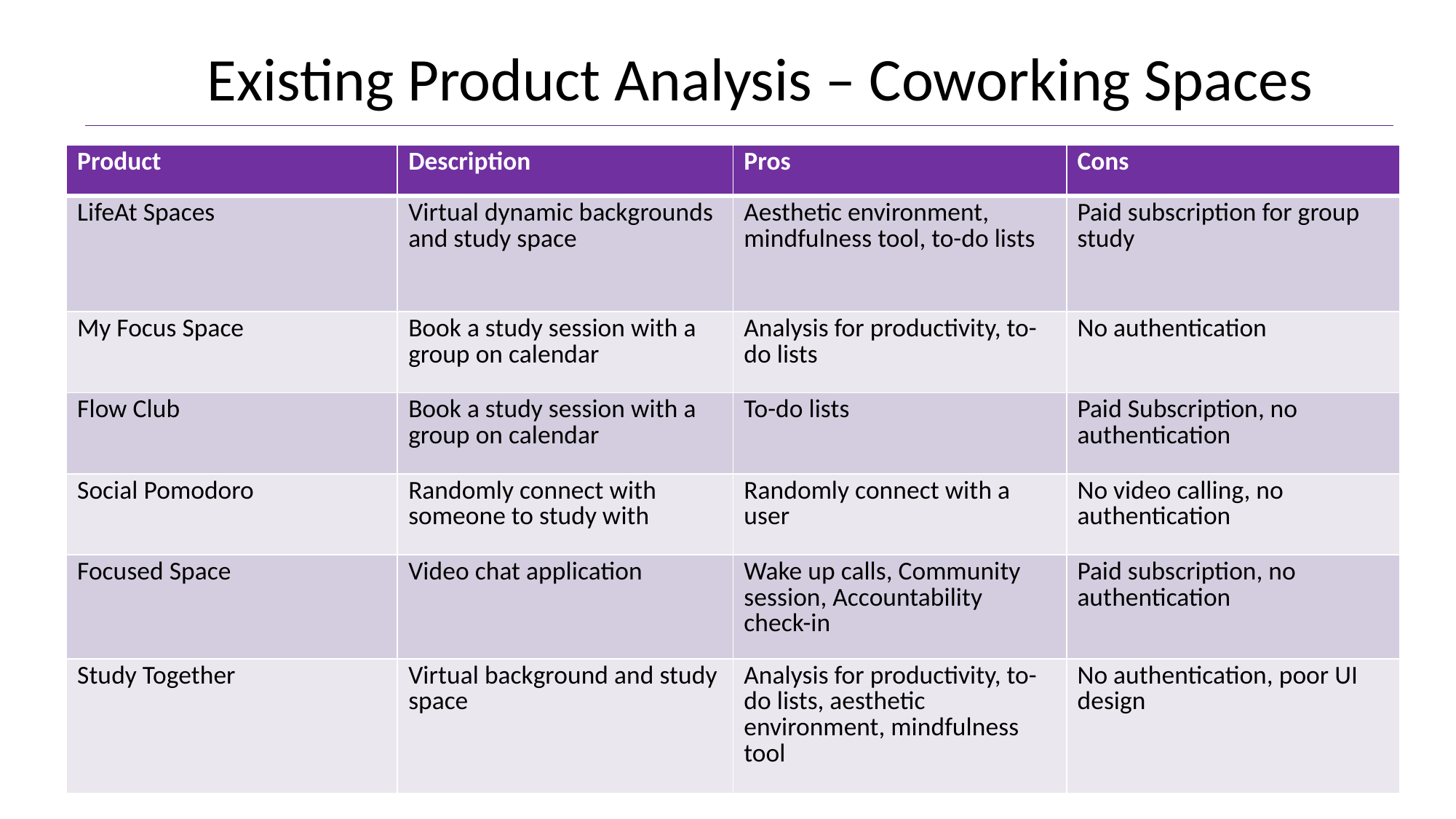

Dashboard
Existing Product Analysis – Coworking Spaces
| Product | Description | Pros | Cons |
| --- | --- | --- | --- |
| LifeAt Spaces | Virtual dynamic backgrounds and study space | Aesthetic environment, mindfulness tool, to-do lists | Paid subscription for group study |
| My Focus Space | Book a study session with a group on calendar | Analysis for productivity, to-do lists | No authentication |
| Flow Club | Book a study session with a group on calendar | To-do lists | Paid Subscription, no authentication |
| Social Pomodoro | Randomly connect with someone to study with | Randomly connect with a user | No video calling, no authentication |
| Focused Space | Video chat application | Wake up calls, Community session, Accountability check-in | Paid subscription, no authentication |
| Study Together | Virtual background and study space | Analysis for productivity, to-do lists, aesthetic environment, mindfulness tool | No authentication, poor UI design |